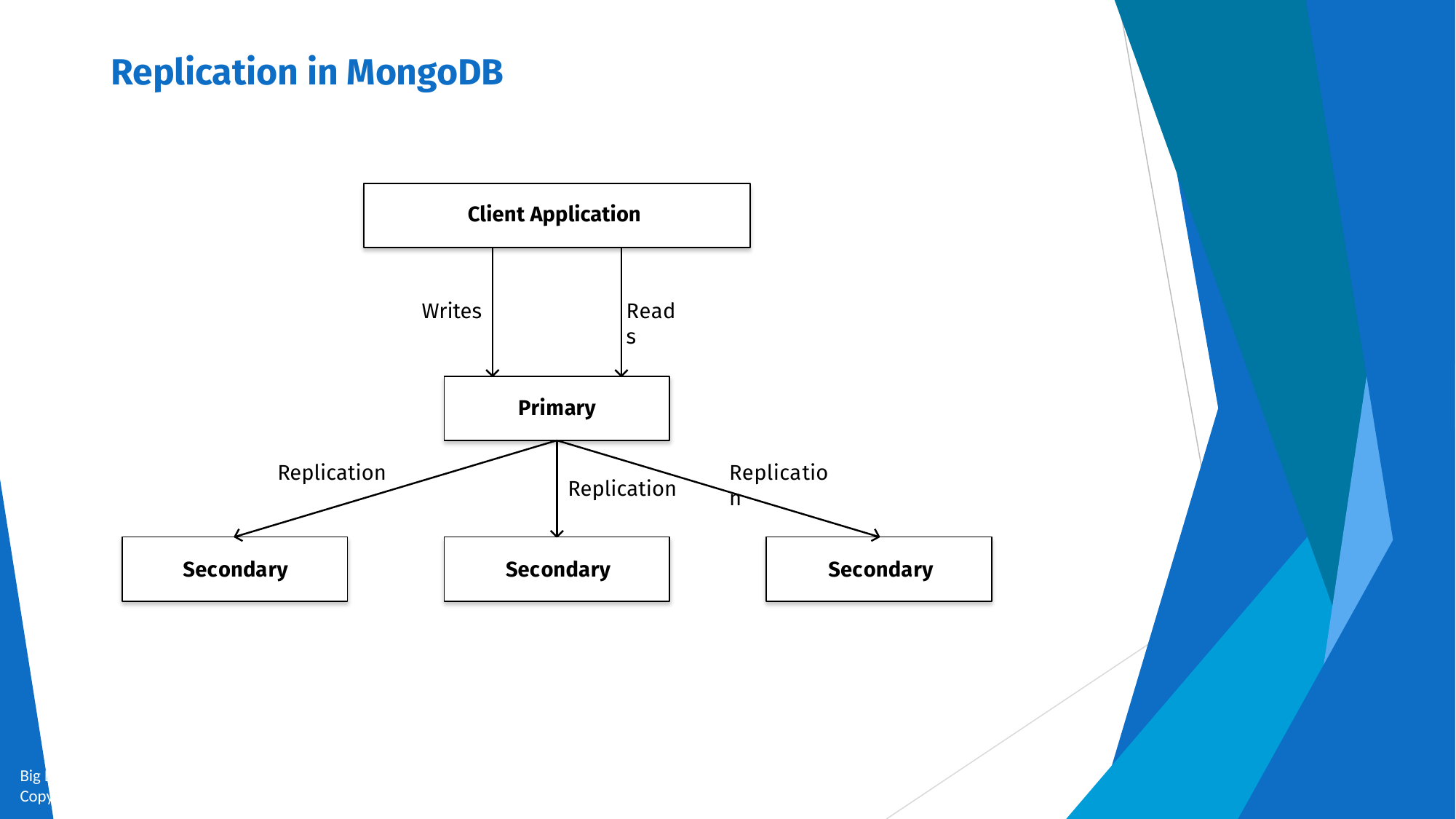

# Replication in MongoDB

Client Application

Writes
Reads

Primary

Replication
Replication
Replication

Secondary
Secondary
Secondary
Big Data and Analytics by Seema Acharya and Subhashini Chellappan
Copyright 2015, WILEY INDIA PVT. LTD.